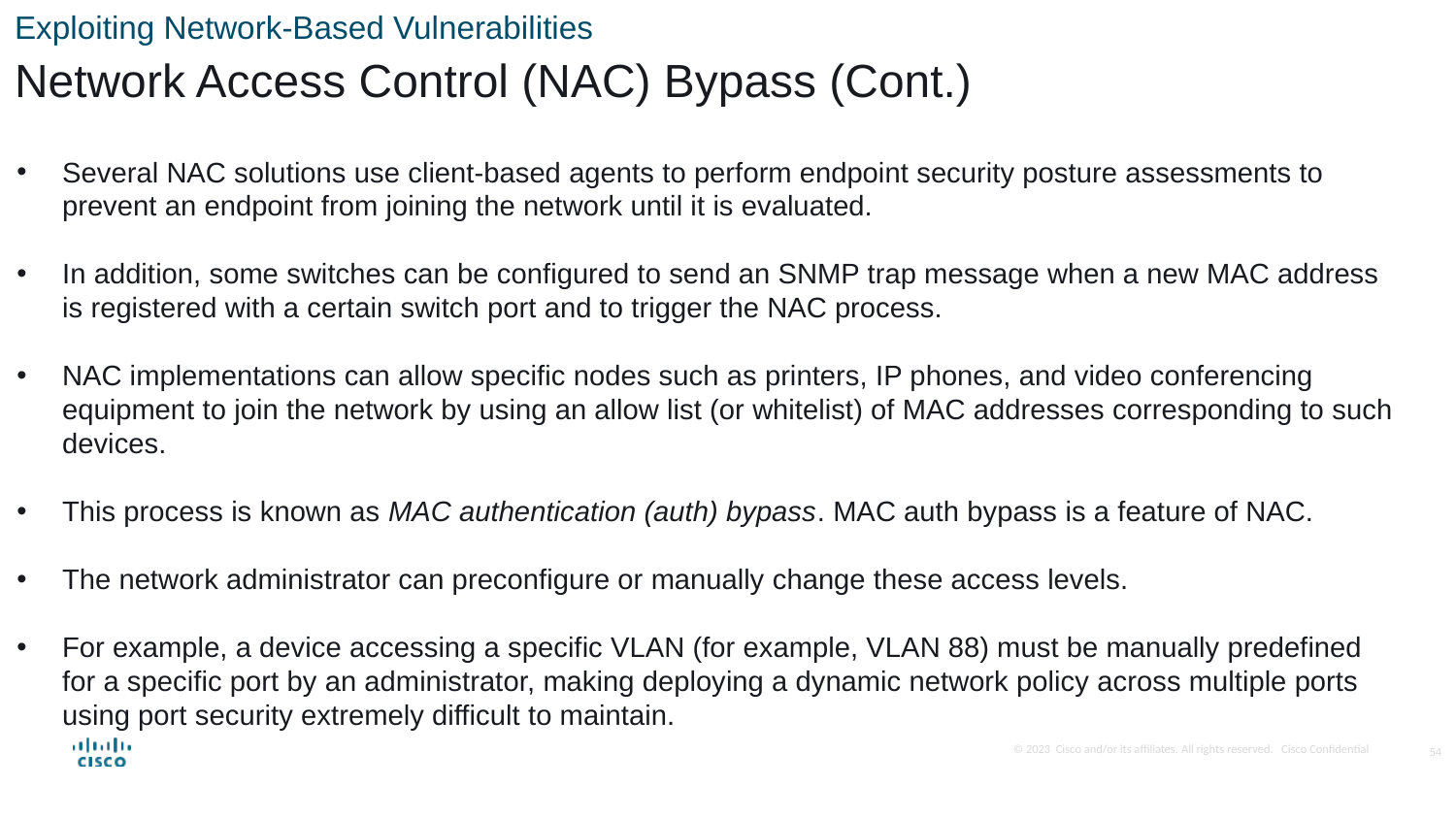

Exploiting Network-Based Vulnerabilities
Network Access Control (NAC) Bypass (Cont.)

Several NAC solutions use client-based agents to perform endpoint security posture assessments to prevent an endpoint from joining the network until it is evaluated.

In addition, some switches can be configured to send an SNMP trap message when a new MAC address is registered with a certain switch port and to trigger the NAC process.

NAC implementations can allow specific nodes such as printers, IP phones, and video conferencing equipment to join the network by using an allow list (or whitelist) of MAC addresses corresponding to such devices.

This process is known as MAC authentication (auth) bypass. MAC auth bypass is a feature of NAC.

The network administrator can preconfigure or manually change these access levels.

For example, a device accessing a specific VLAN (for example, VLAN 88) must be manually predefined for a specific port by an administrator, making deploying a dynamic network policy across multiple ports using port security extremely difficult to maintain.
54